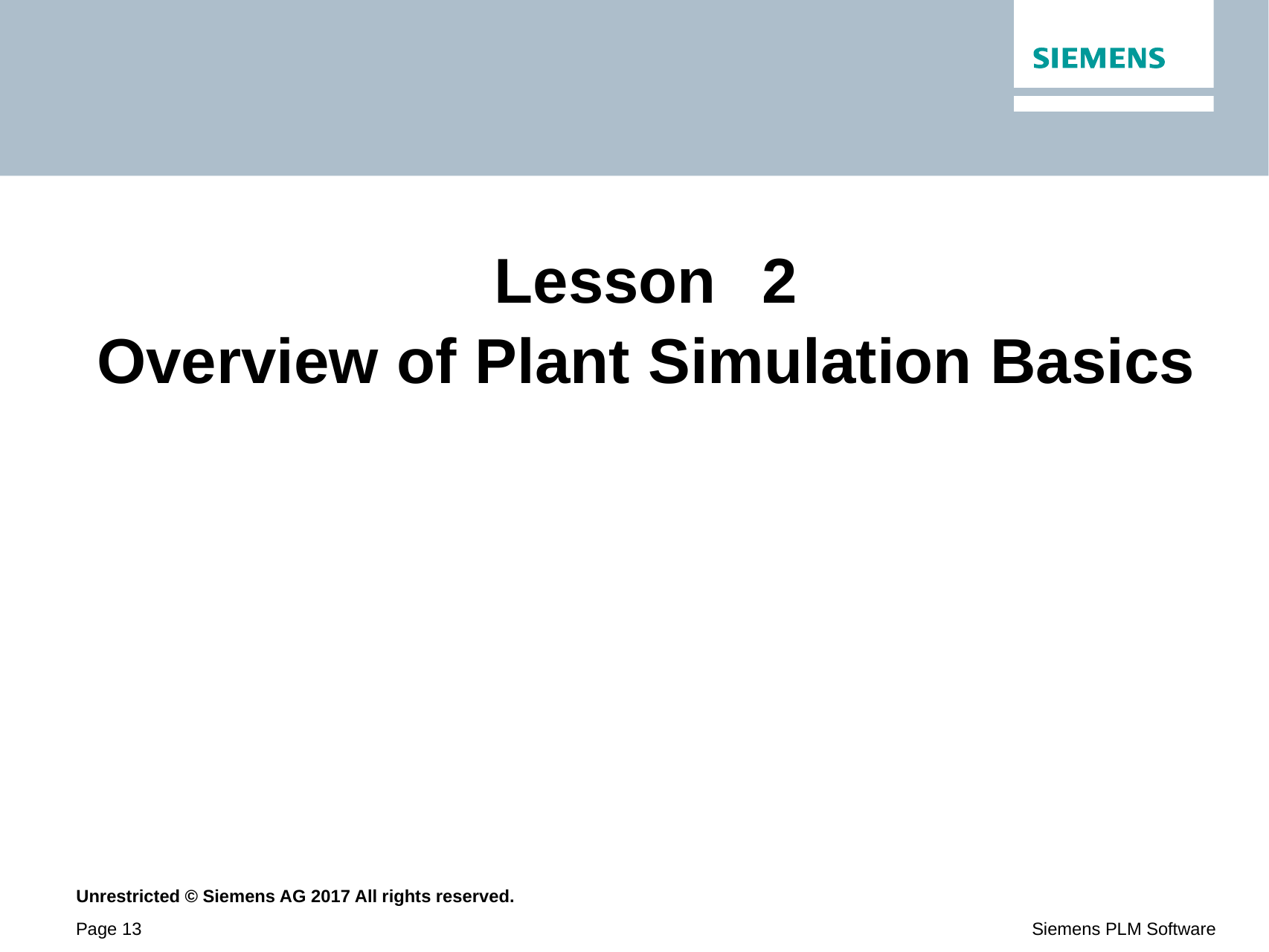

Lesson	2
Overview of Plant Simulation Basics